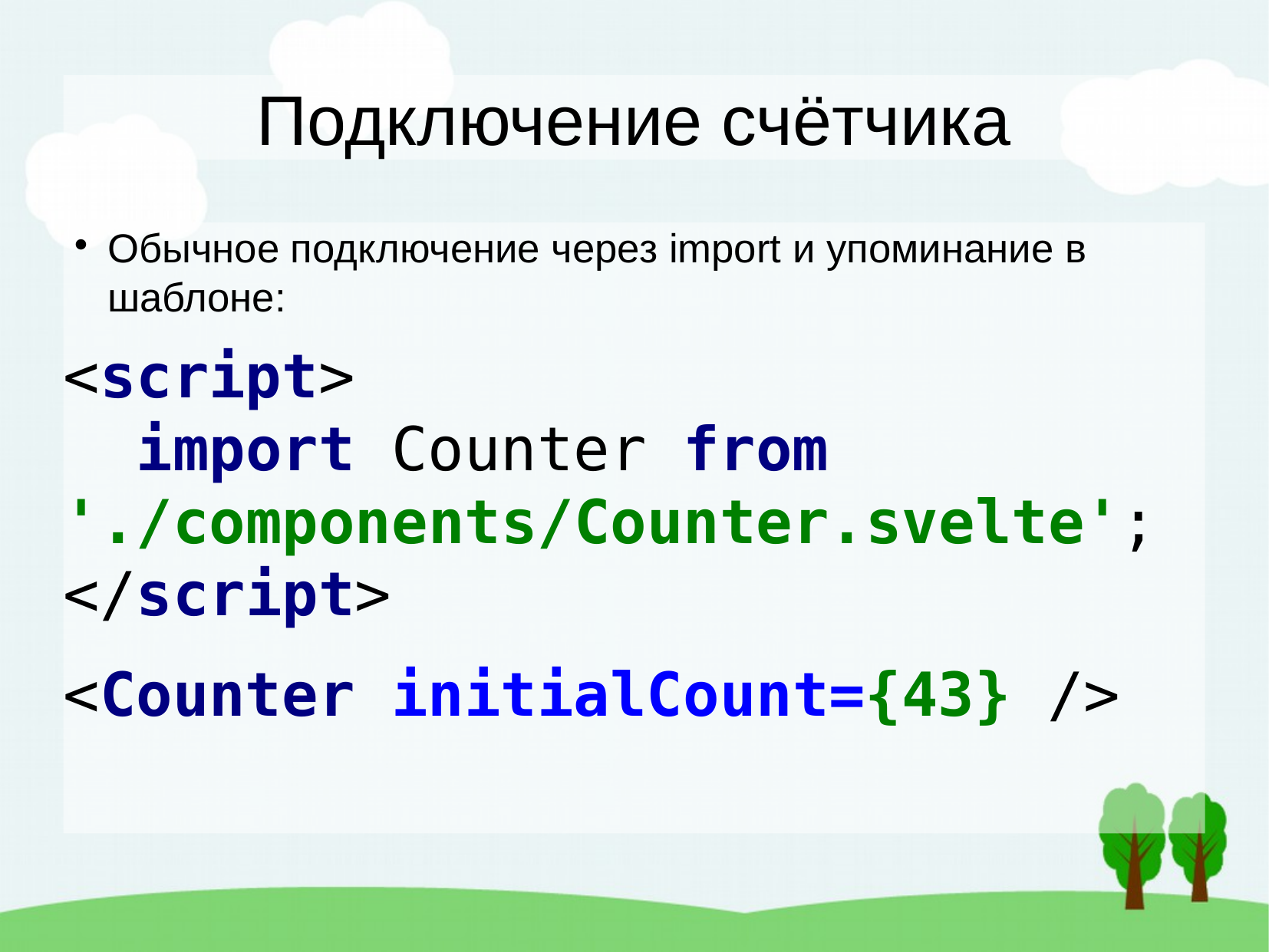

Подключение счётчика
Обычное подключение через import и упоминание в шаблоне:
<script>
  import Counter from './components/Counter.svelte';
</script>
<Counter initialCount={43} />